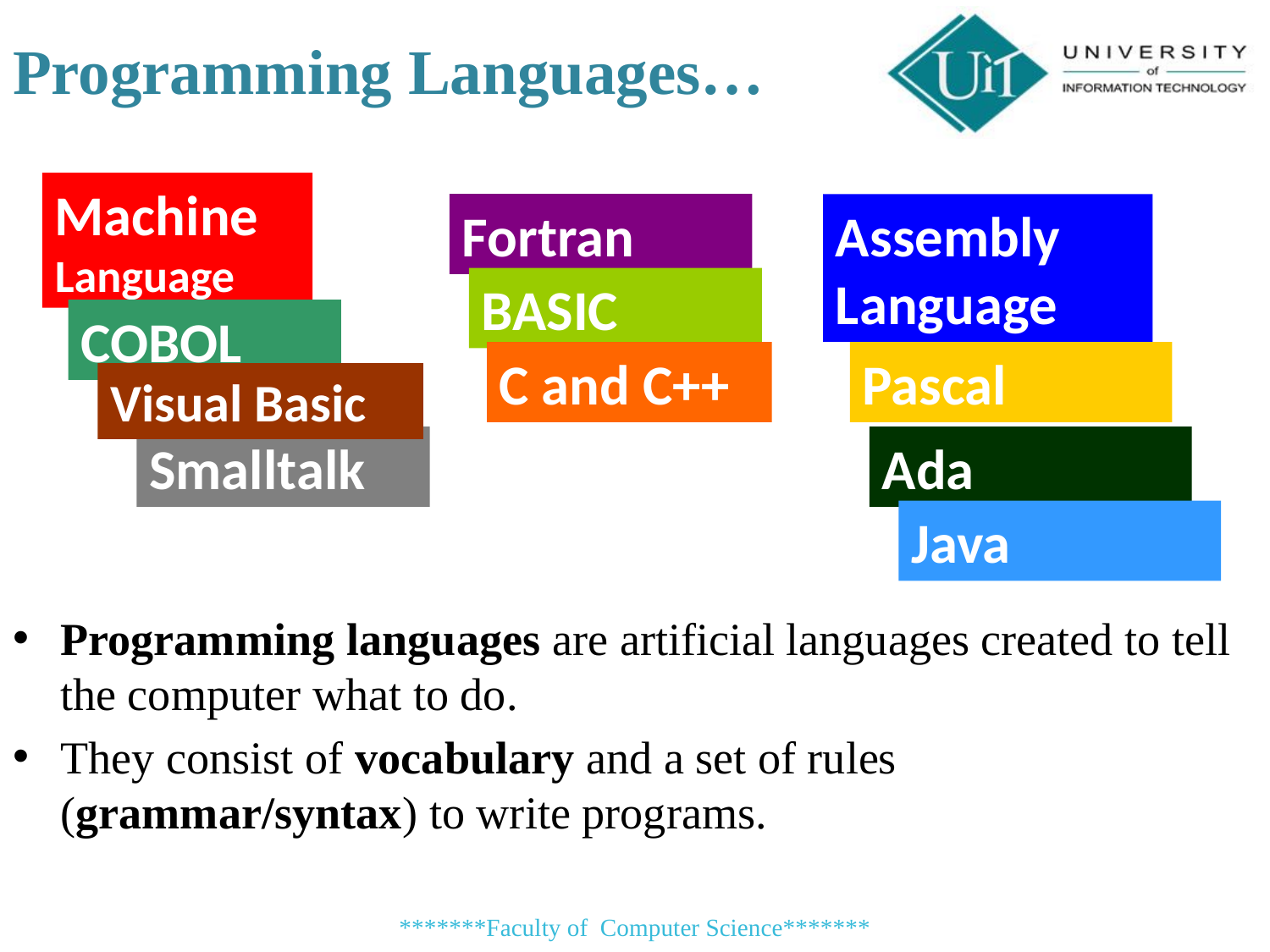

Programming Languages…
Machine Language
Fortran
Assembly Language
BASIC
COBOL
Pascal
C and C++
Visual Basic
Smalltalk
Ada
Java
Programming languages are artificial languages created to tell the computer what to do.
They consist of vocabulary and a set of rules (grammar/syntax) to write programs.

*******Faculty of  Computer Science*******